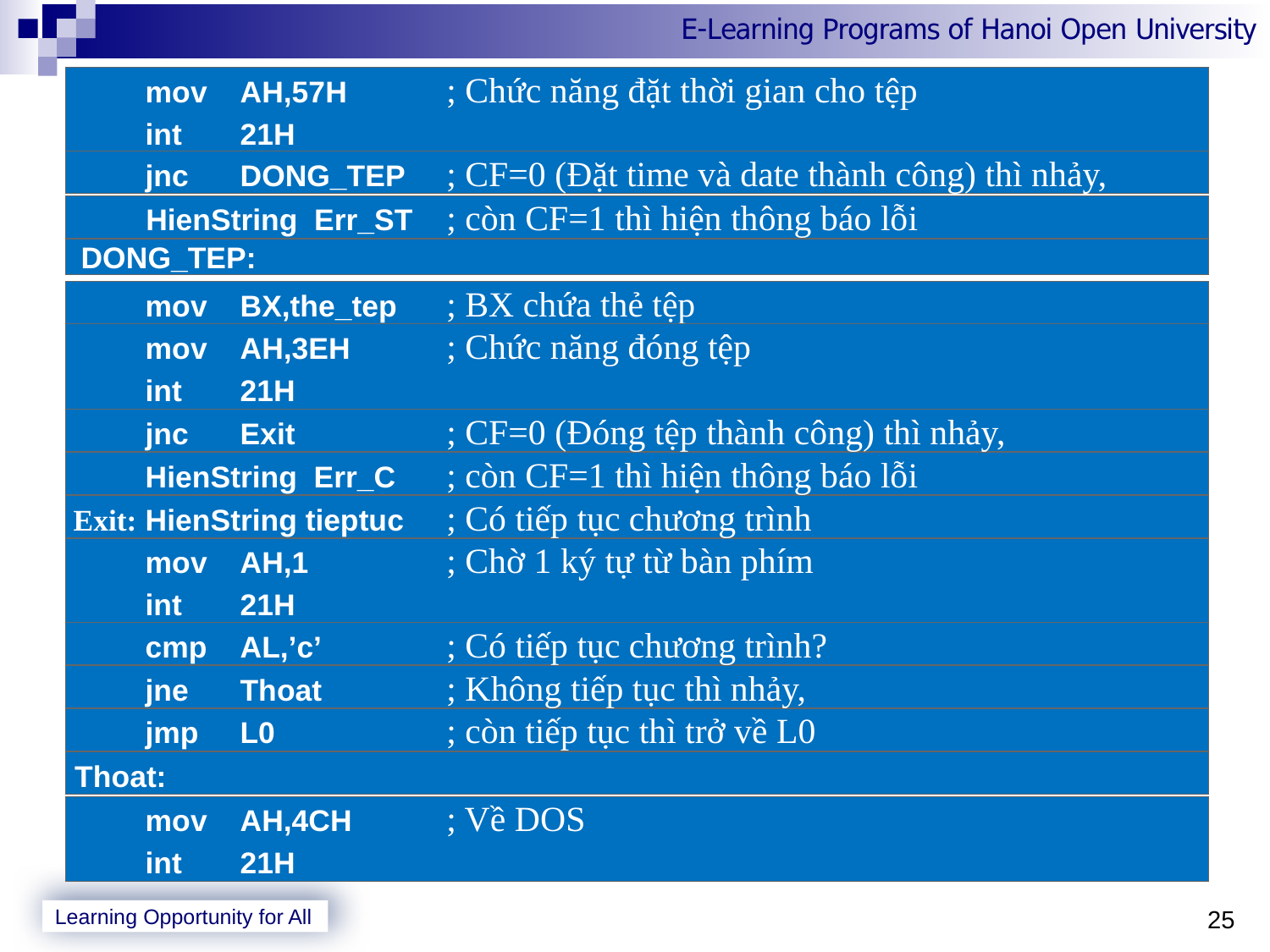

mov	AH,57H	; Chức năng đặt thời gian cho tệp
	int	21H
    	jnc	DONG_TEP	; CF=0 (Đặt time và date thành công) thì nhảy,
	HienString  Err_ST	; còn CF=1 thì hiện thông báo lỗi
  DONG_TEP:
    	mov	BX,the_tep	; BX chứa thẻ tệp
    	mov	AH,3EH	; Chức năng đóng tệp
	int	21H
	jnc	Exit	; CF=0 (Đóng tệp thành công) thì nhảy,
    	HienString  Err_C	; còn CF=1 thì hiện thông báo lỗi
 Exit:	HienString tieptuc	; Có tiếp tục chương trình
	mov	AH,1	; Chờ 1 ký tự từ bàn phím
	int	21H
    	cmp	AL,’c’	; Có tiếp tục chương trình?
    	jne	Thoat	; Không tiếp tục thì nhảy,
    	jmp	L0	; còn tiếp tục thì trở về L0
 Thoat:
	mov	AH,4CH	; Về DOS
	int	21H
25